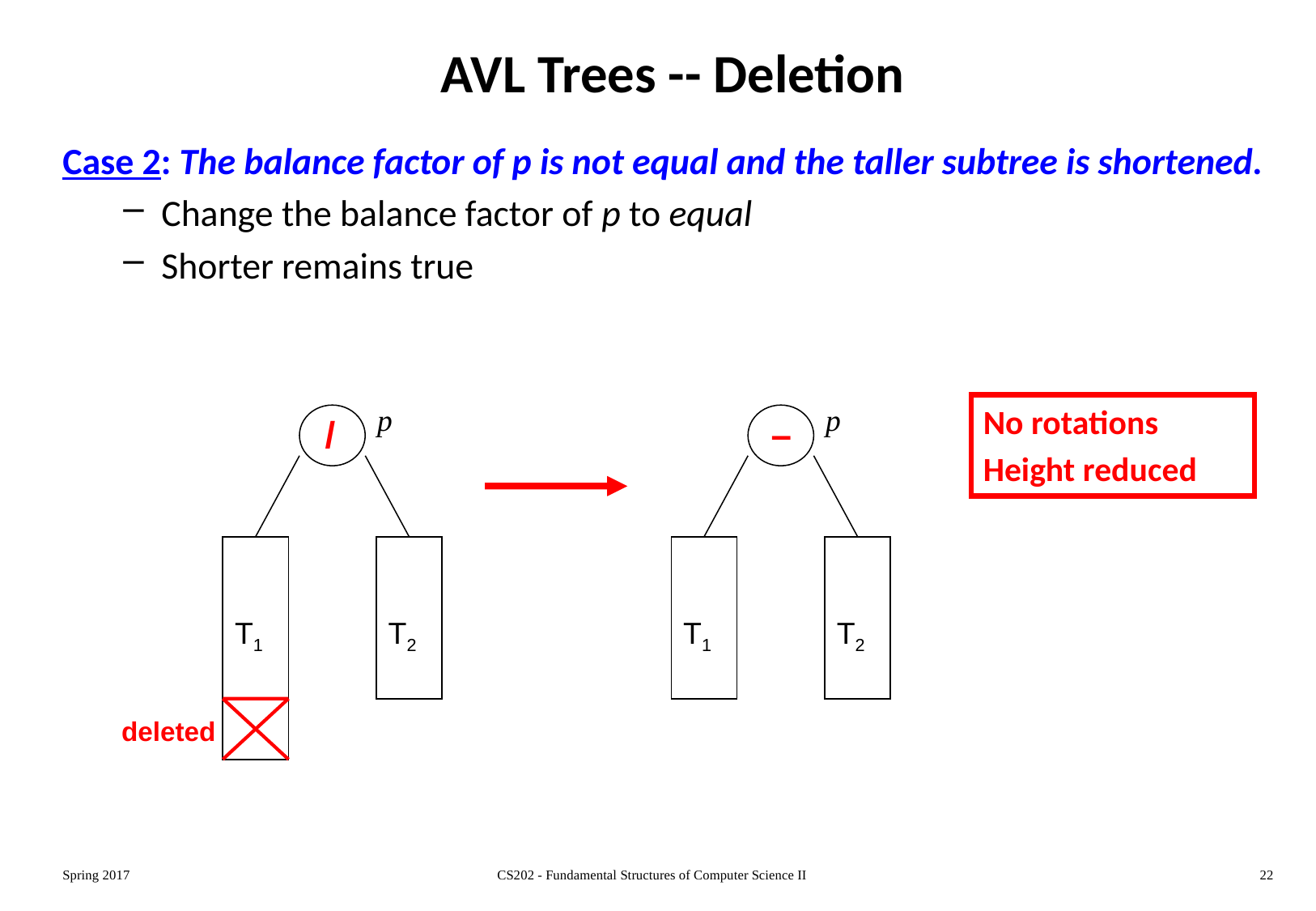

# AVL Trees -- Deletion
Case 2: The balance factor of p is not equal and the taller subtree is shortened.
Change the balance factor of p to equal
Shorter remains true
No rotations
Height reduced
p

 /

T1
T2

deleted
p

–

T1
T2
Spring 2017
CS202 - Fundamental Structures of Computer Science II
22